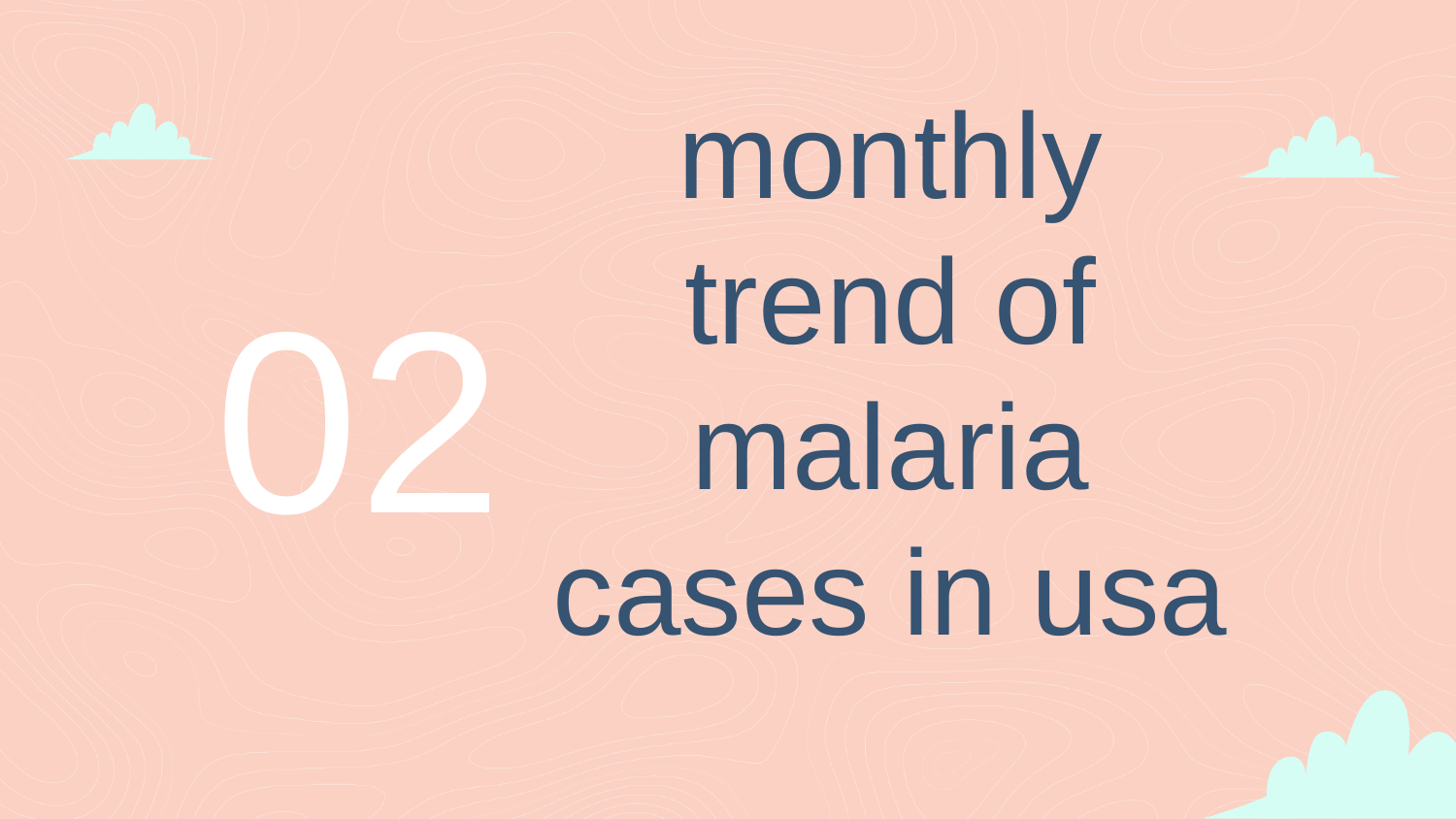

# monthly trend of malaria cases in usa
02